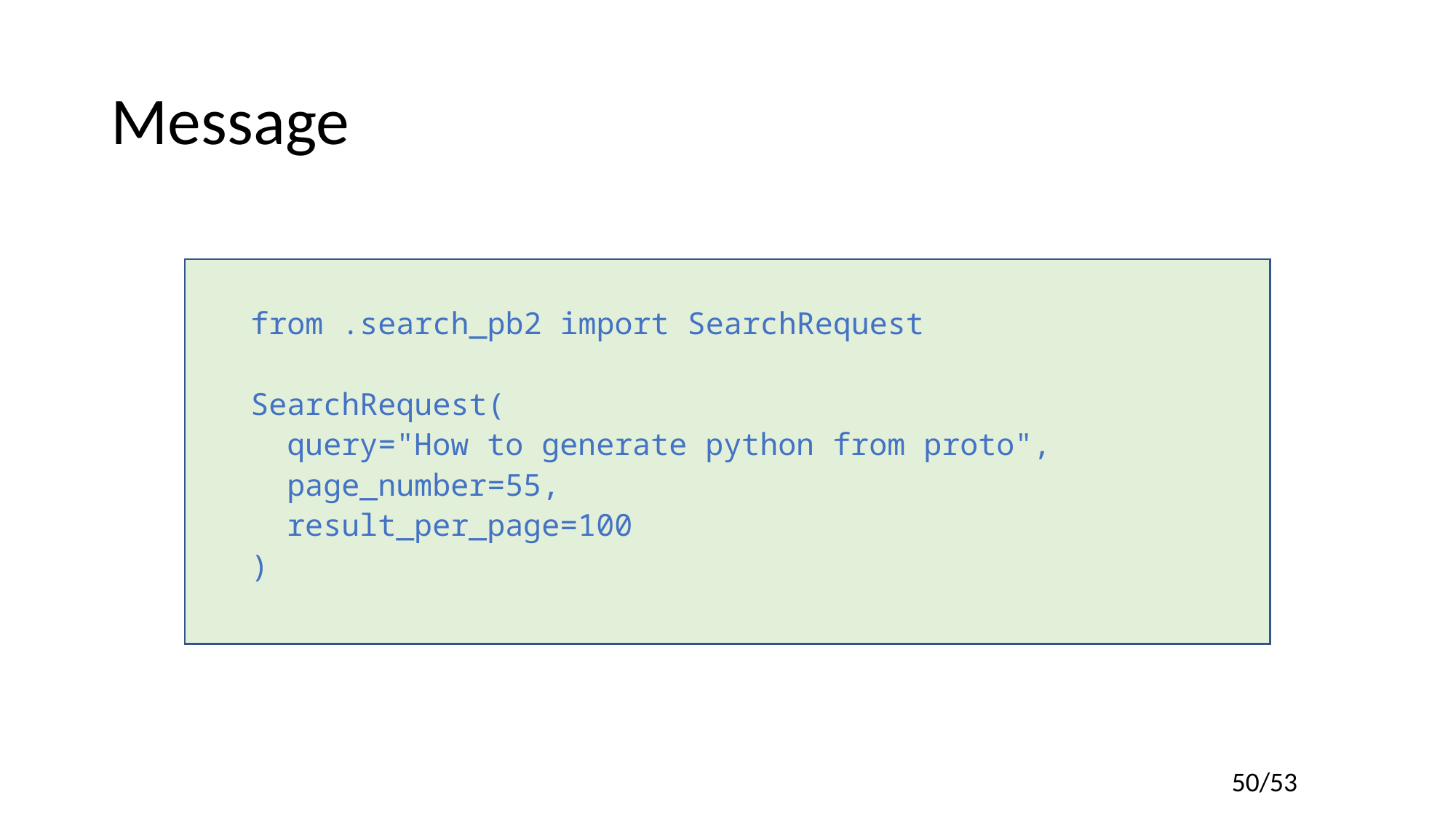

# Message

from .search_pb2 import SearchRequest

SearchRequest(
  query="How to generate python from proto",
  page_number=55,
  result_per_page=100
)